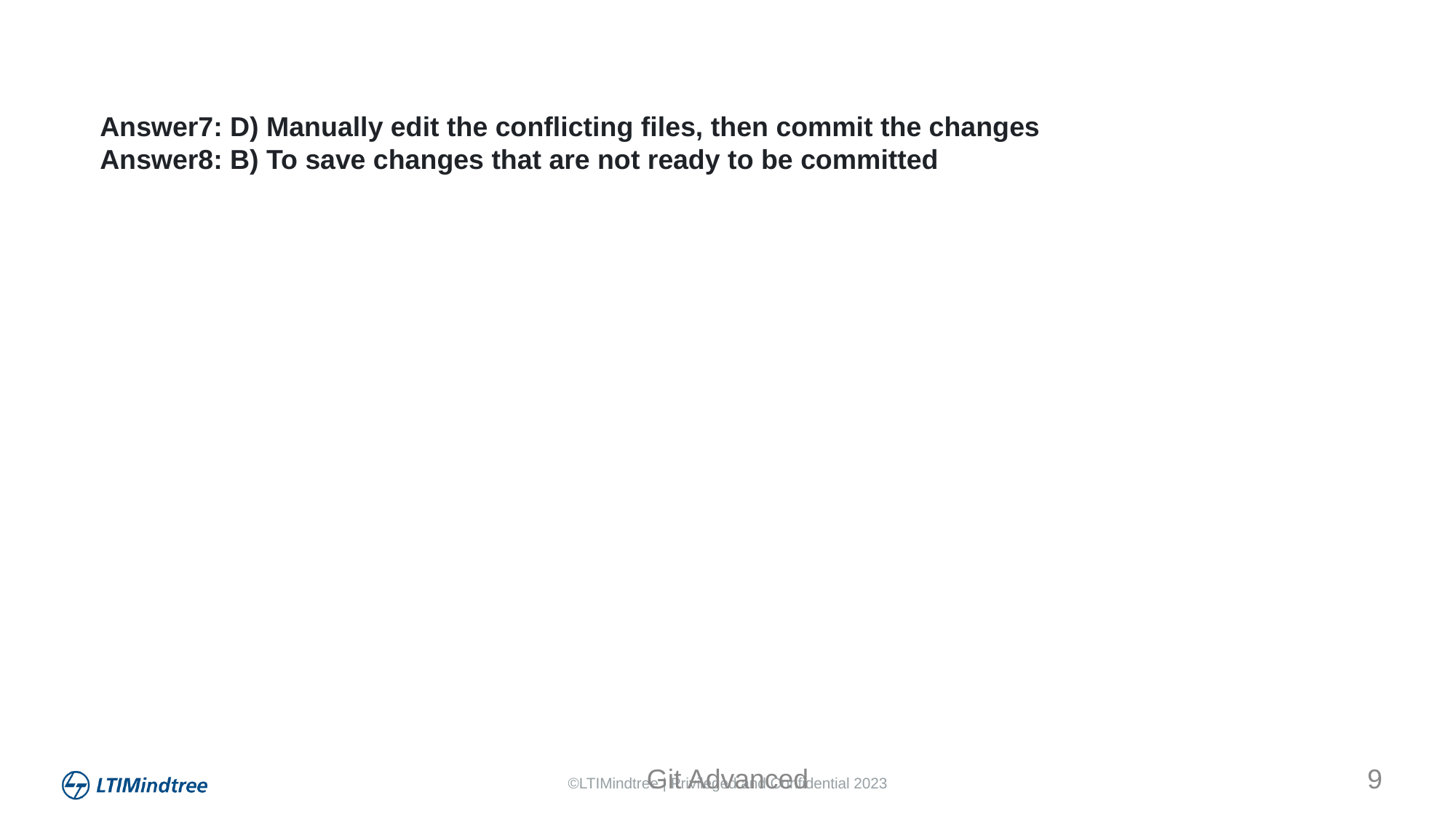

Introduction
Answer7: D) Manually edit the conflicting files, then commit the changes
Answer8: B) To save changes that are not ready to be committed
Git Advanced
9